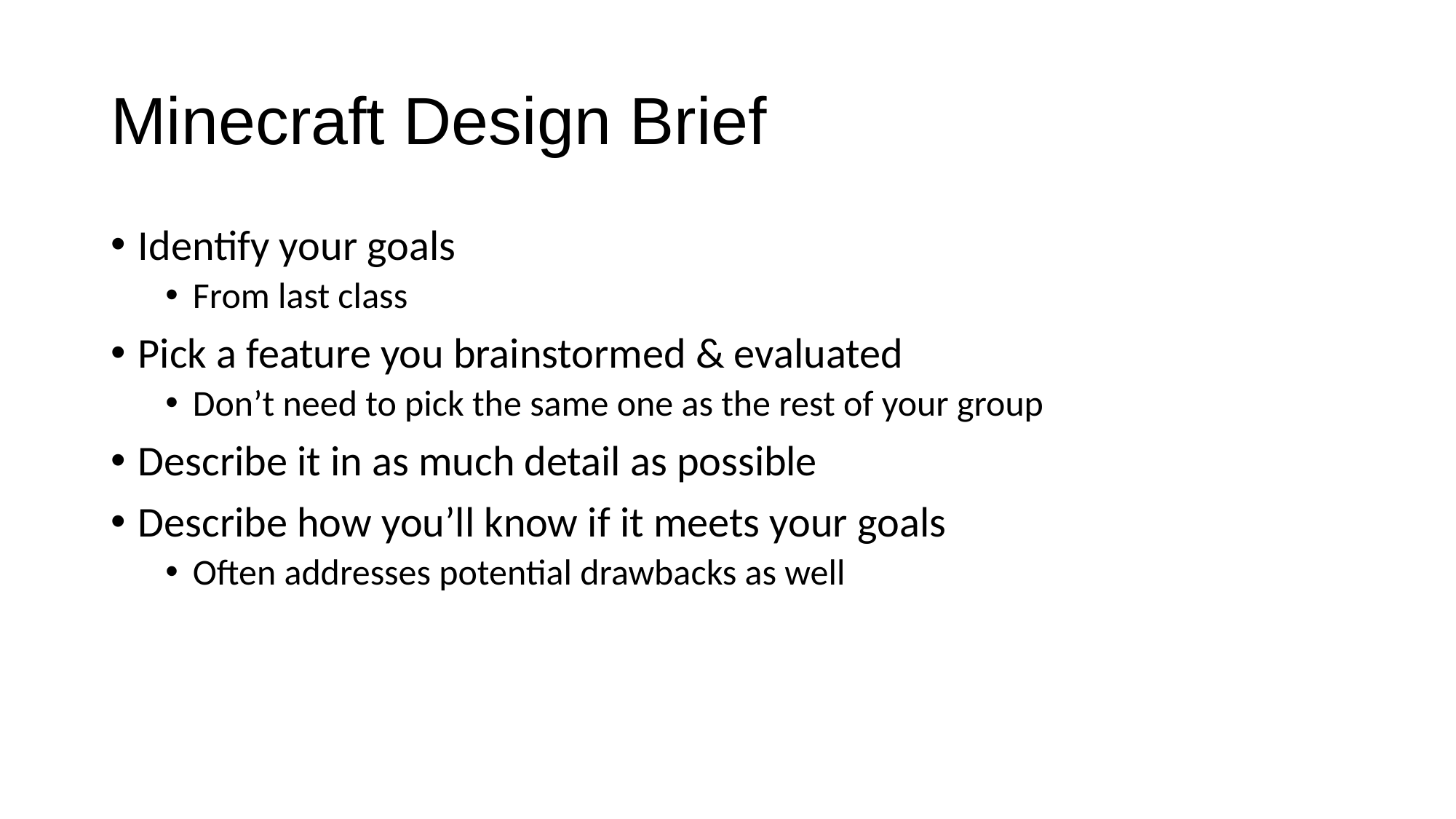

# Minecraft Design Brief
Identify your goals
From last class
Pick a feature you brainstormed & evaluated
Don’t need to pick the same one as the rest of your group
Describe it in as much detail as possible
Describe how you’ll know if it meets your goals
Often addresses potential drawbacks as well